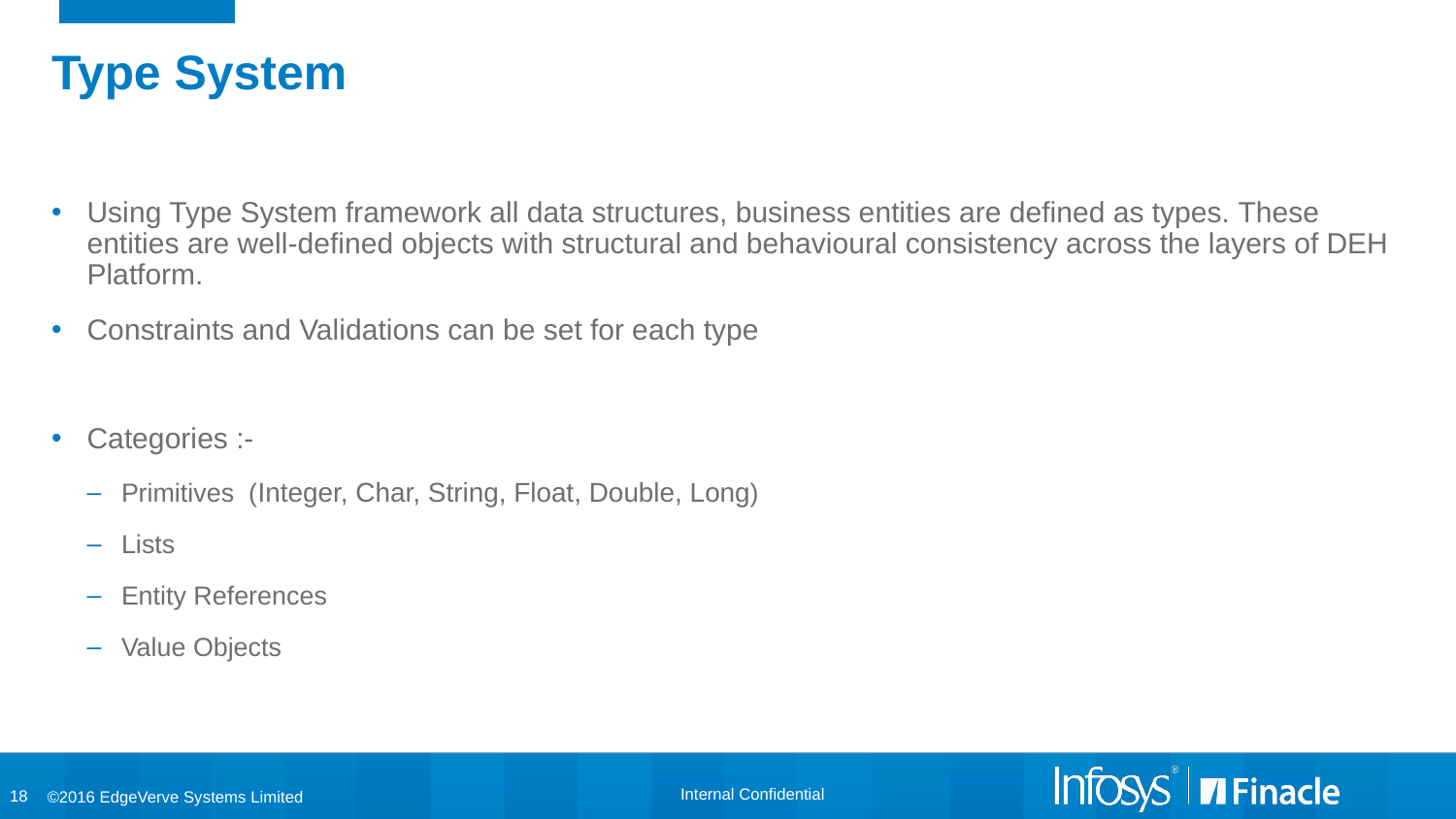

# Type System

Using Type System framework all data structures, business entities are defined as types. These entities are well-defined objects with structural and behavioural consistency across the layers of DEH Platform.
Constraints and Validations can be set for each type

Categories :-
Primitives  (Integer, Char, String, Float, Double, Long)
Lists
Entity References
Value Objects